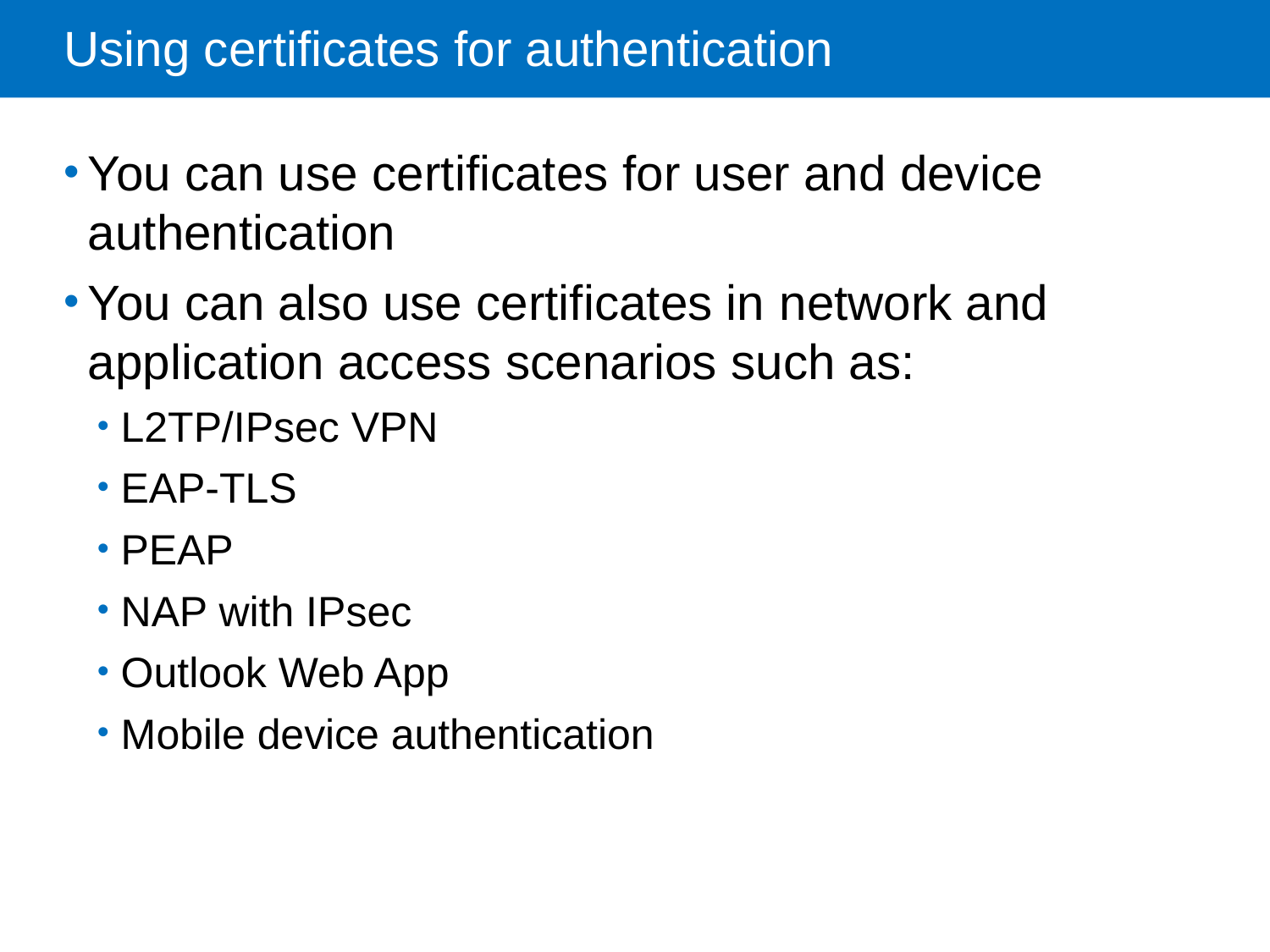

# Using certificates for authentication
You can use certificates for user and device authentication
You can also use certificates in network and application access scenarios such as:
L2TP/IPsec VPN
EAP-TLS
PEAP
NAP with IPsec
Outlook Web App
Mobile device authentication